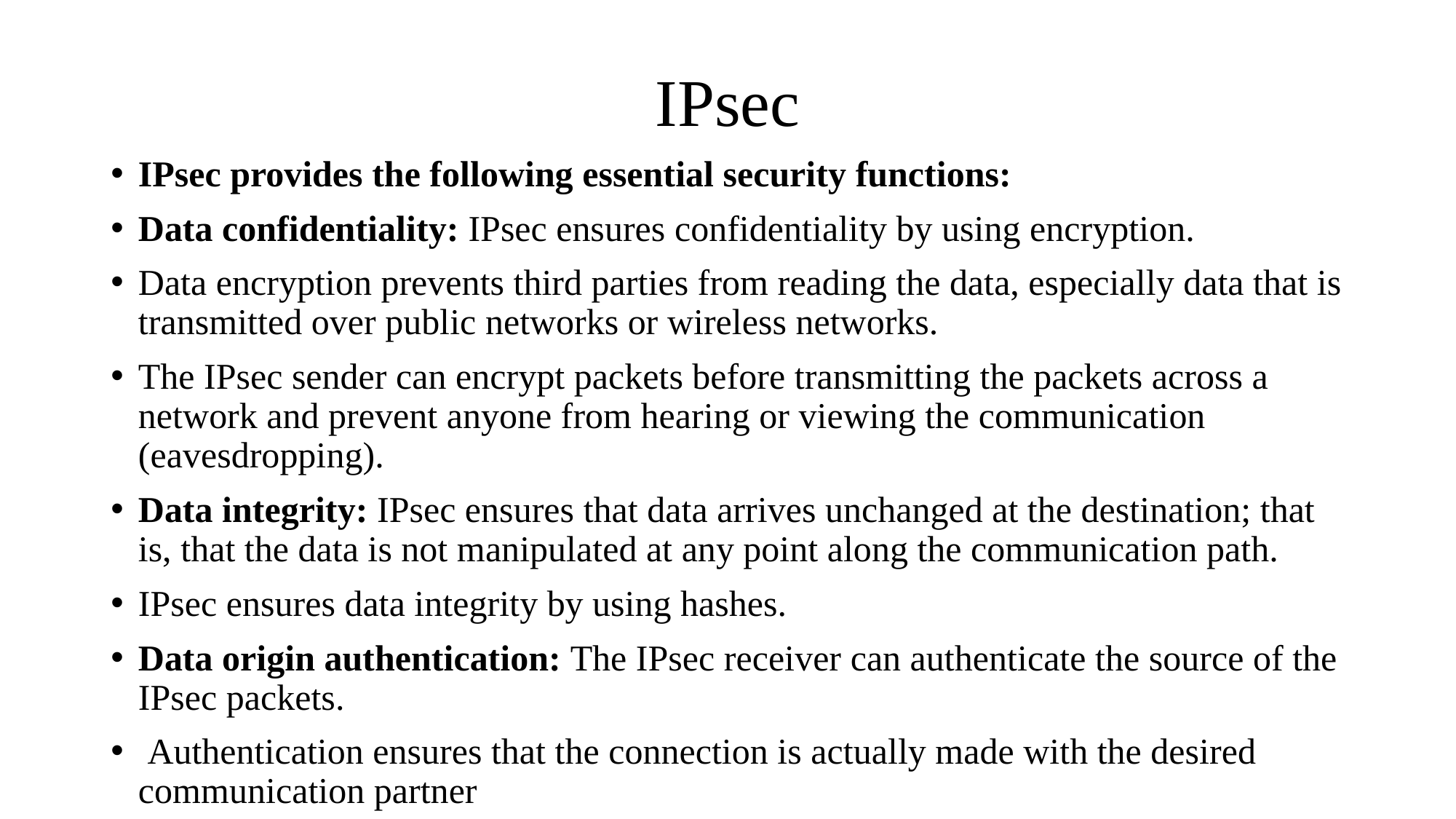

# IPsec
IPsec provides the following essential security functions:
Data confidentiality: IPsec ensures confidentiality by using encryption.
Data encryption prevents third parties from reading the data, especially data that is transmitted over public networks or wireless networks.
The IPsec sender can encrypt packets before transmitting the packets across a network and prevent anyone from hearing or viewing the communication (eavesdropping).
Data integrity: IPsec ensures that data arrives unchanged at the destination; that is, that the data is not manipulated at any point along the communication path.
IPsec ensures data integrity by using hashes.
Data origin authentication: The IPsec receiver can authenticate the source of the IPsec packets.
 Authentication ensures that the connection is actually made with the desired communication partner